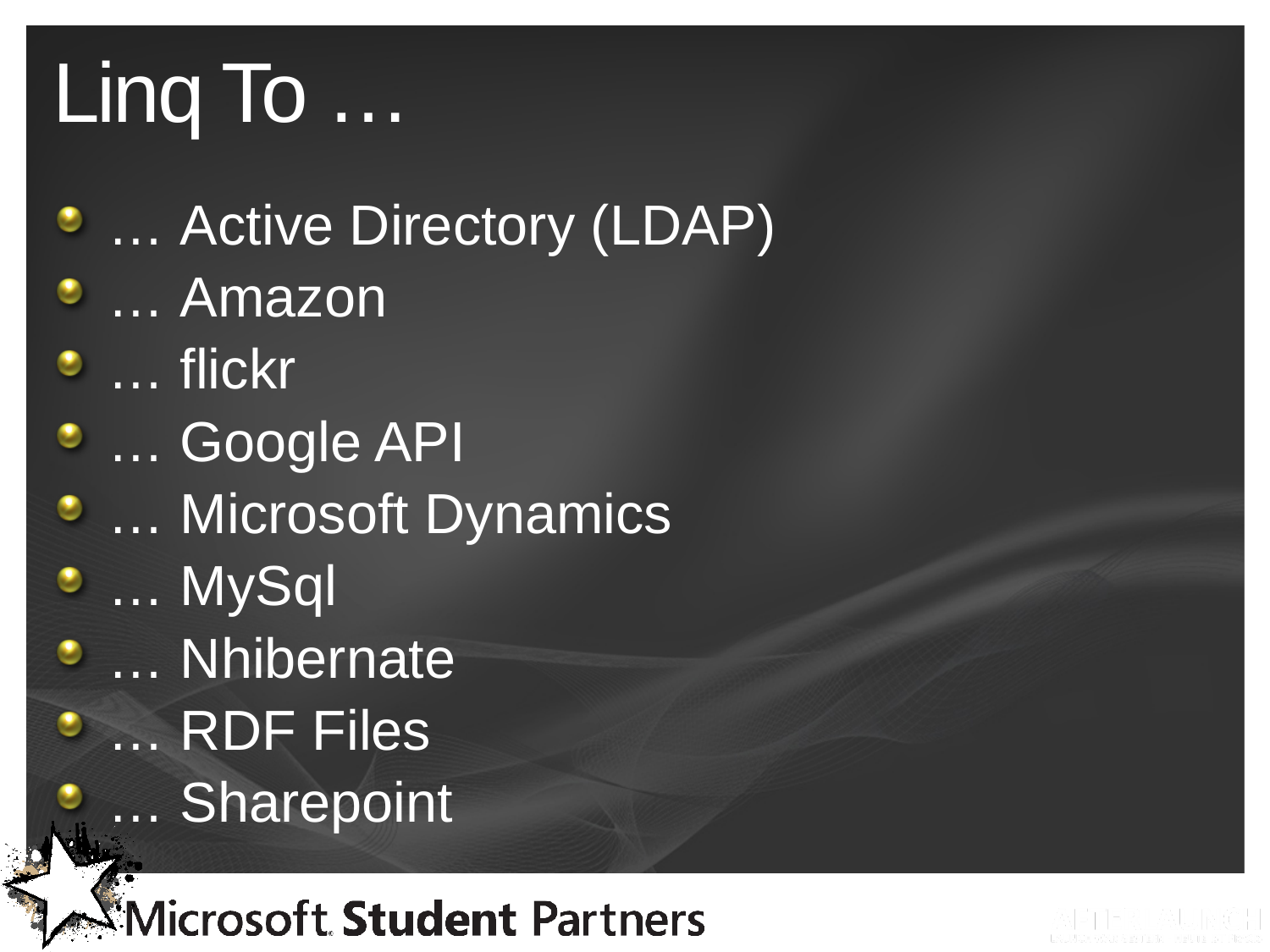

# Linq To …
… Active Directory (LDAP)
… Amazon
… flickr
… Google API
… Microsoft Dynamics
… MySql
… Nhibernate
… RDF Files
… Sharepoint